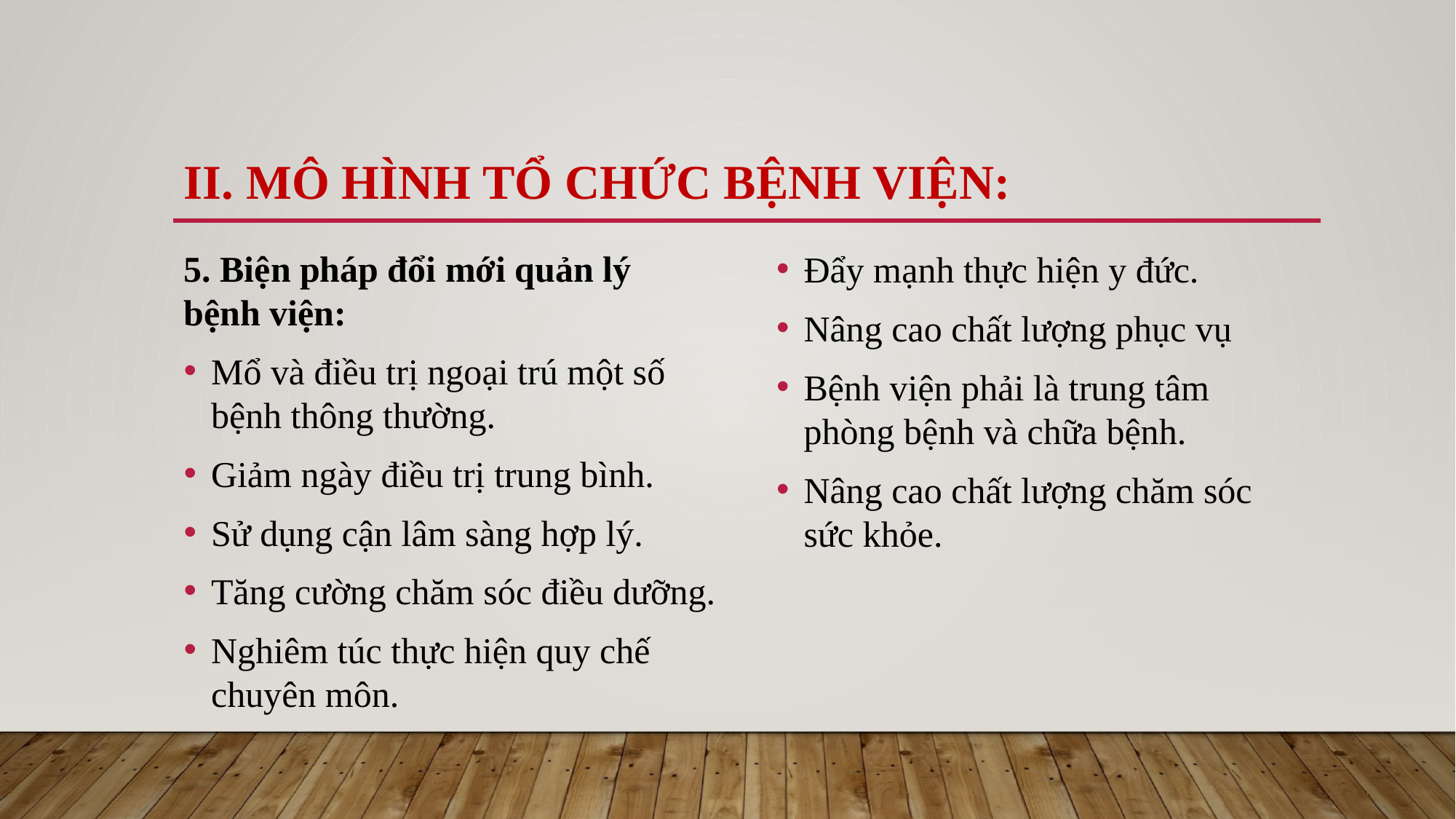

II. Mô hình tổ chức bệnh viện:
5. Biện pháp đổi mới quản lý bệnh viện:
Mổ và điều trị ngoại trú một số bệnh thông thường.
Giảm ngày điều trị trung bình.
Sử dụng cận lâm sàng hợp lý.
Tăng cường chăm sóc điều dưỡng.
Nghiêm túc thực hiện quy chế chuyên môn.

Đẩy mạnh thực hiện y đức.
Nâng cao chất lượng phục vụ
Bệnh viện phải là trung tâm phòng bệnh và chữa bệnh.
Nâng cao chất lượng chăm sóc sức khỏe.